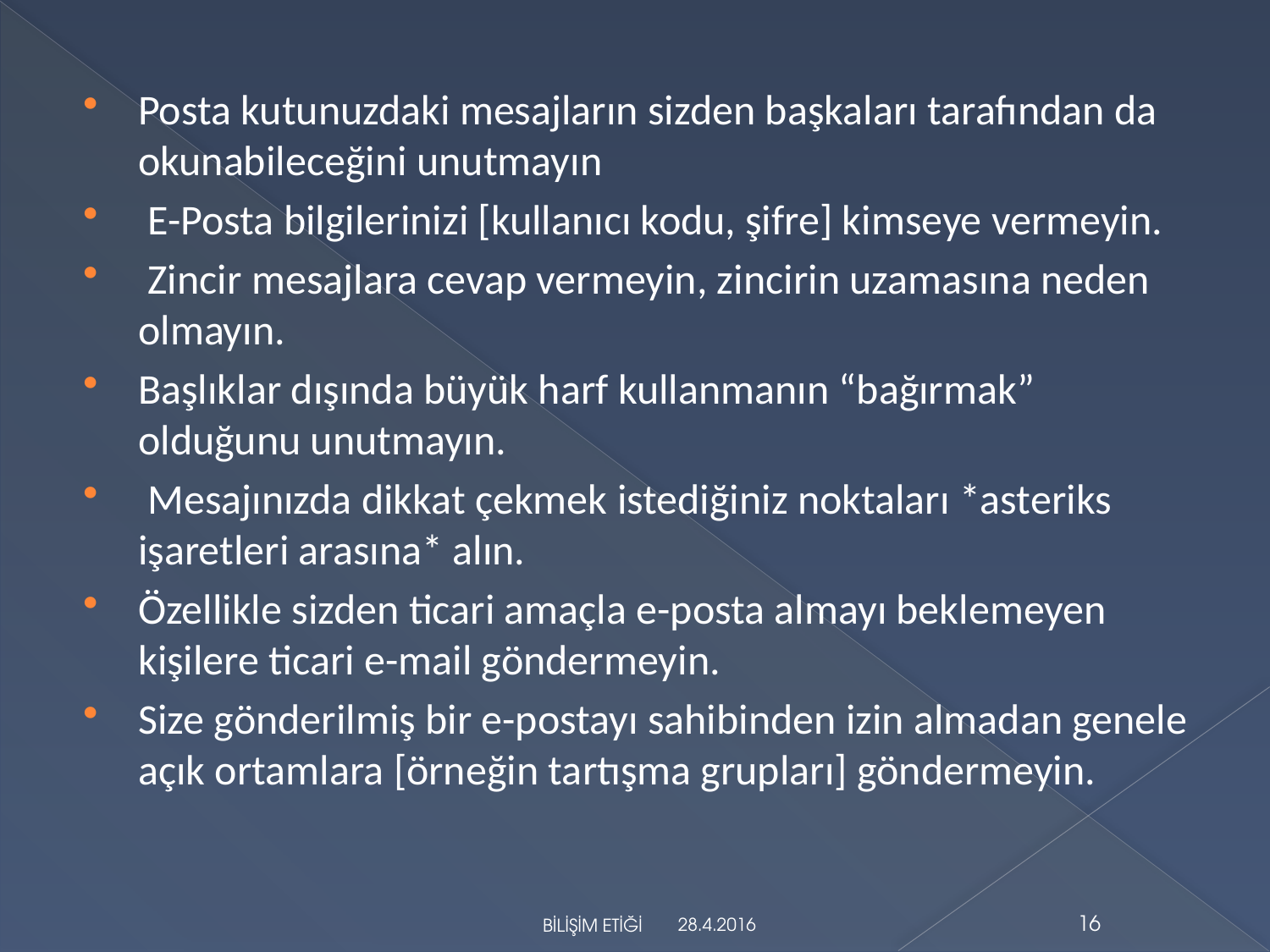

Posta kutunuzdaki mesajların sizden başkaları tarafından da okunabileceğini unutmayın
 E-Posta bilgilerinizi [kullanıcı kodu, şifre] kimseye vermeyin.
 Zincir mesajlara cevap vermeyin, zincirin uzamasına neden olmayın.
Başlıklar dışında büyük harf kullanmanın “bağırmak” olduğunu unutmayın.
 Mesajınızda dikkat çekmek istediğiniz noktaları *asteriks işaretleri arasına* alın.
Özellikle sizden ticari amaçla e-posta almayı beklemeyen kişilere ticari e-mail göndermeyin.
Size gönderilmiş bir e-postayı sahibinden izin almadan genele açık ortamlara [örneğin tartışma grupları] göndermeyin.

28.4.2016
BİLİŞİM ETİĞİ
16